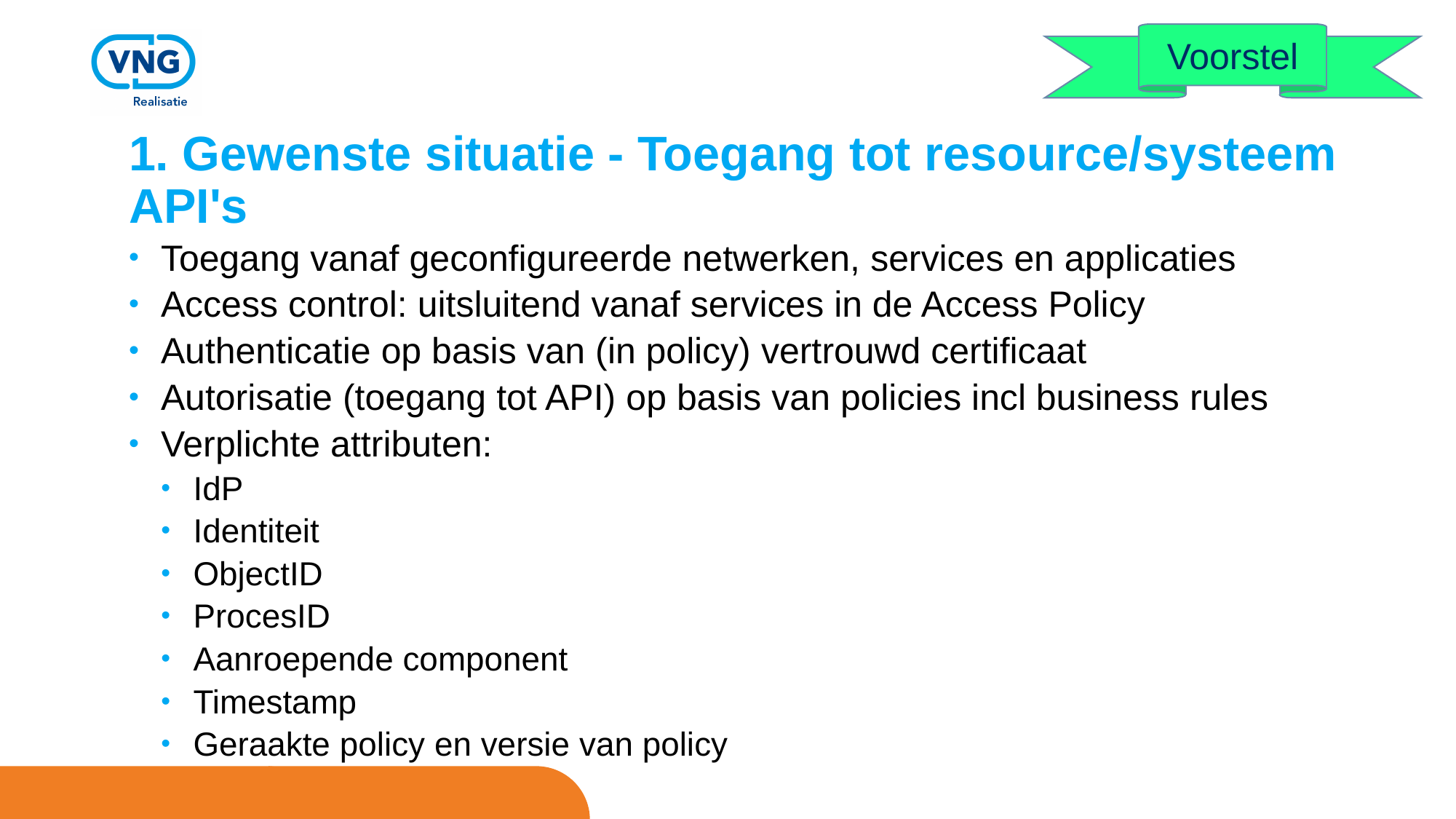

Voorstel
# 1. Gewenste situatie - Toegang tot resource/systeem API's
Toegang vanaf geconfigureerde netwerken, services en applicaties
Access control: uitsluitend vanaf services in de Access Policy
Authenticatie op basis van (in policy) vertrouwd certificaat
Autorisatie (toegang tot API) op basis van policies incl business rules
Verplichte attributen:
IdP
Identiteit
ObjectID
ProcesID
Aanroepende component
Timestamp
Geraakte policy en versie van policy